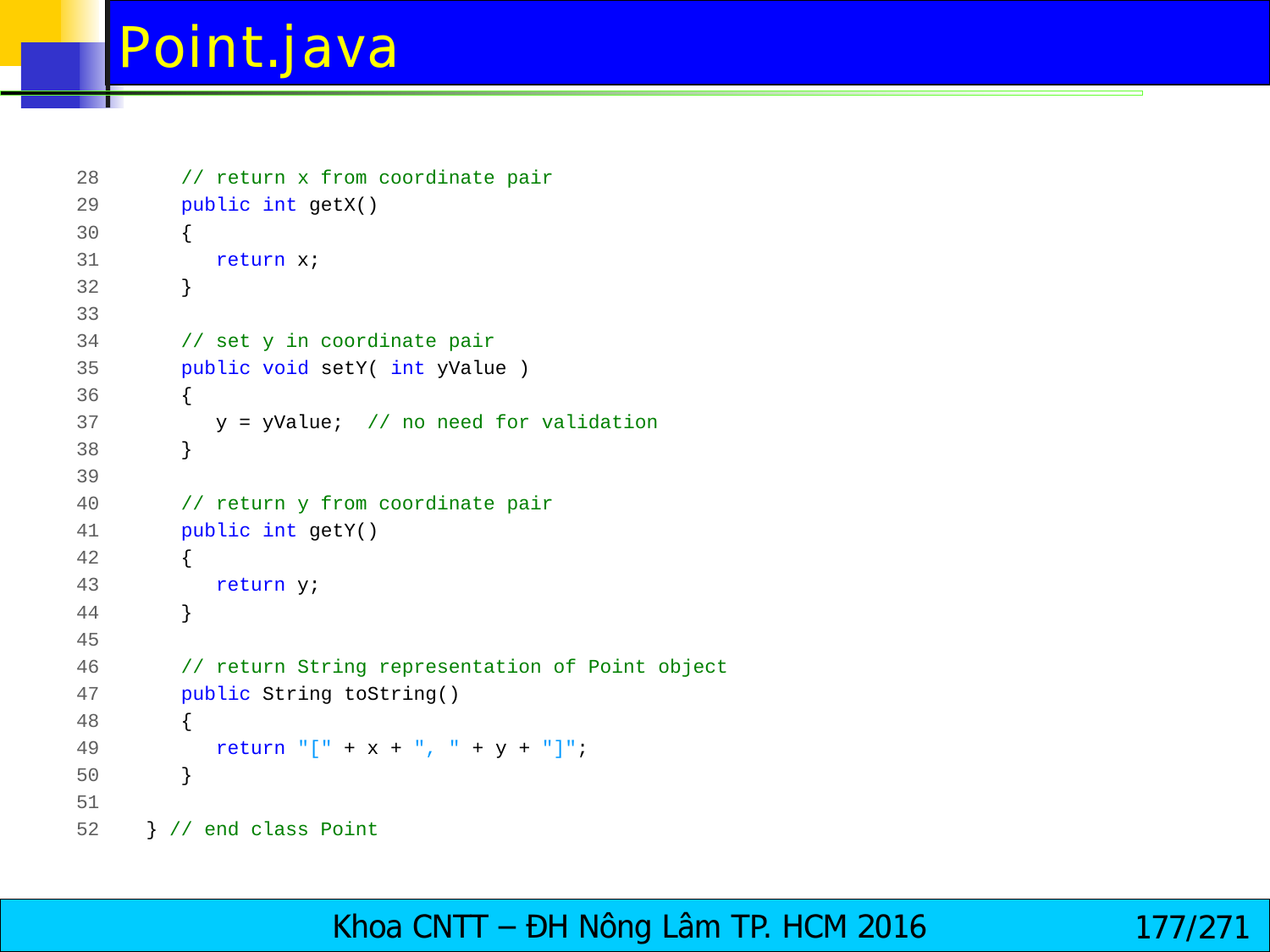

# Point.java
28       // return x from coordinate pair
29       public int getX()
30       {
31          return x;
32       }
33
34       // set y in coordinate pair
35       public void setY( int yValue )
36       {
37          y = yValue;  // no need for validation
38       }
39
40       // return y from coordinate pair
41       public int getY()
42       {
43          return y;
44       }
45
46       // return String representation of Point object
47       public String toString()
48       {
49          return "[" + x + ", " + y + "]";
50       }
51
52    } // end class Point